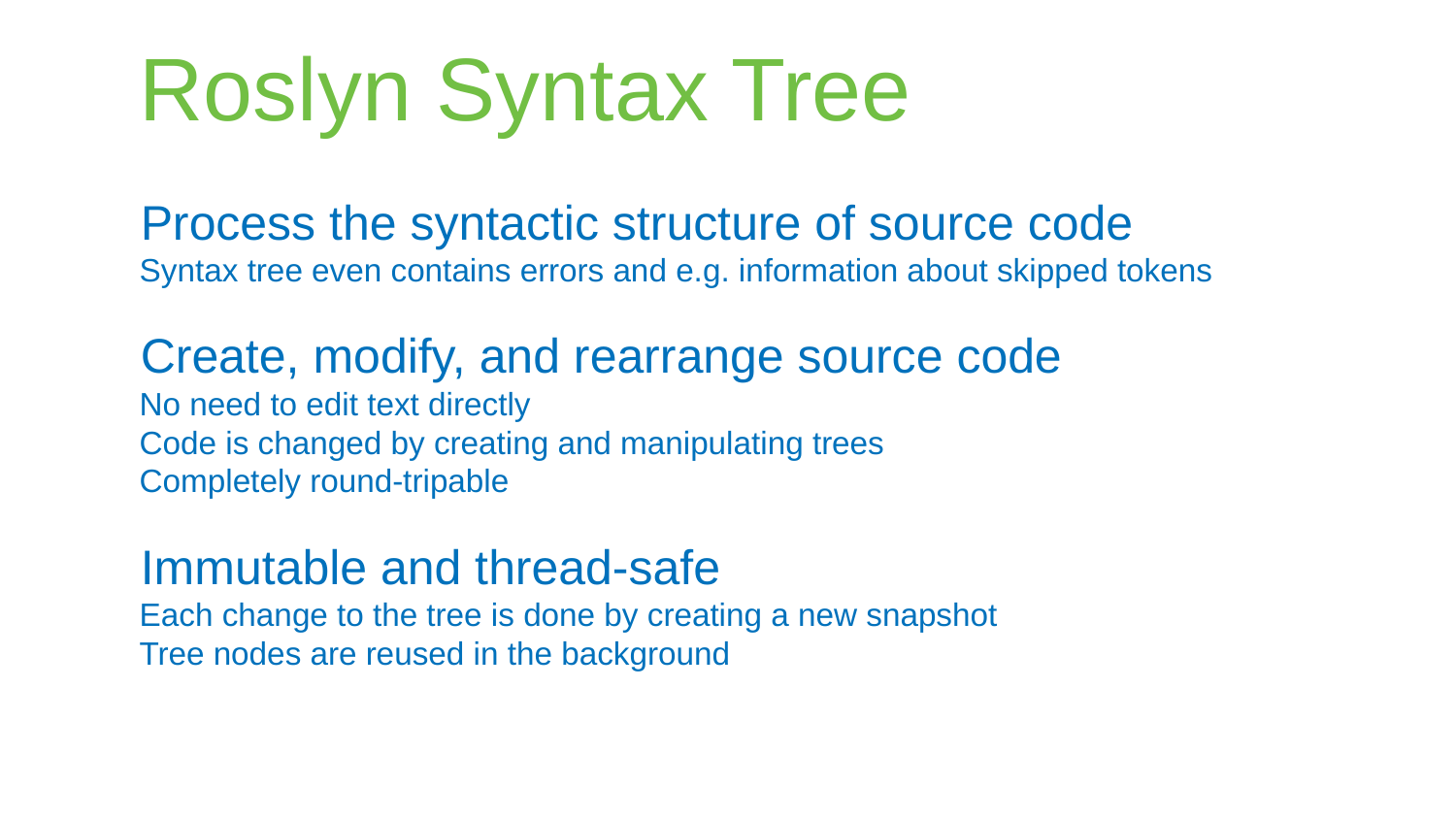

# Roslyn Syntax Tree
Process the syntactic structure of source code
Syntax tree even contains errors and e.g. information about skipped tokens
Create, modify, and rearrange source code
No need to edit text directly
Code is changed by creating and manipulating trees
Completely round-tripable
Immutable and thread-safe
Each change to the tree is done by creating a new snapshot
Tree nodes are reused in the background